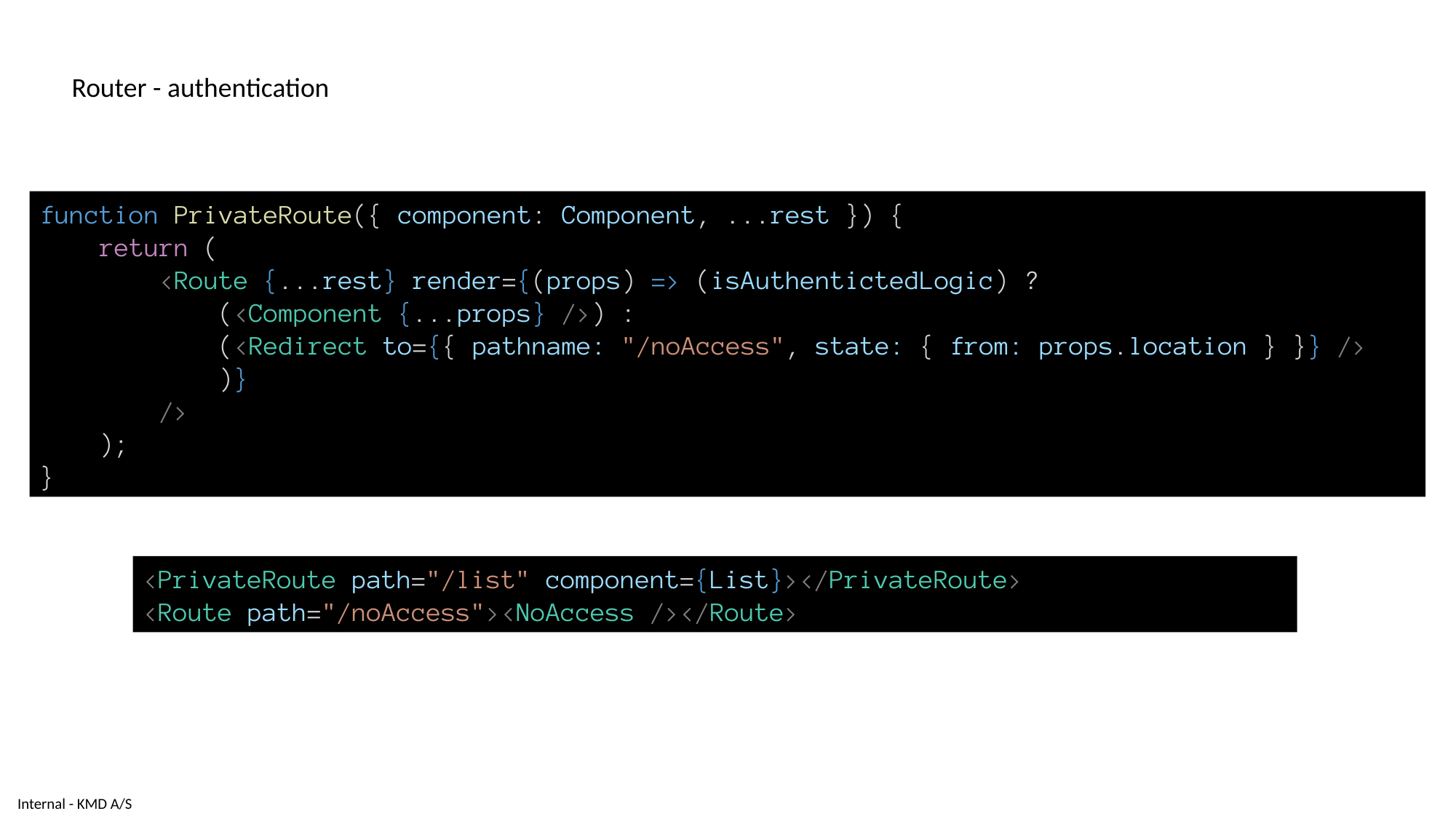

Router - authentication
function PrivateRoute({ component: Component, ...rest }) {
    return (
        <Route {...rest} render={(props) => (isAuthentictedLogic) ?
            (<Component {...props} />) :
            (<Redirect to={{ pathname: "/noAccess", state: { from: props.location } }} />
            )}
        />
    );
}
<PrivateRoute path="/list" component={List}></PrivateRoute>
<Route path="/noAccess"><NoAccess /></Route>